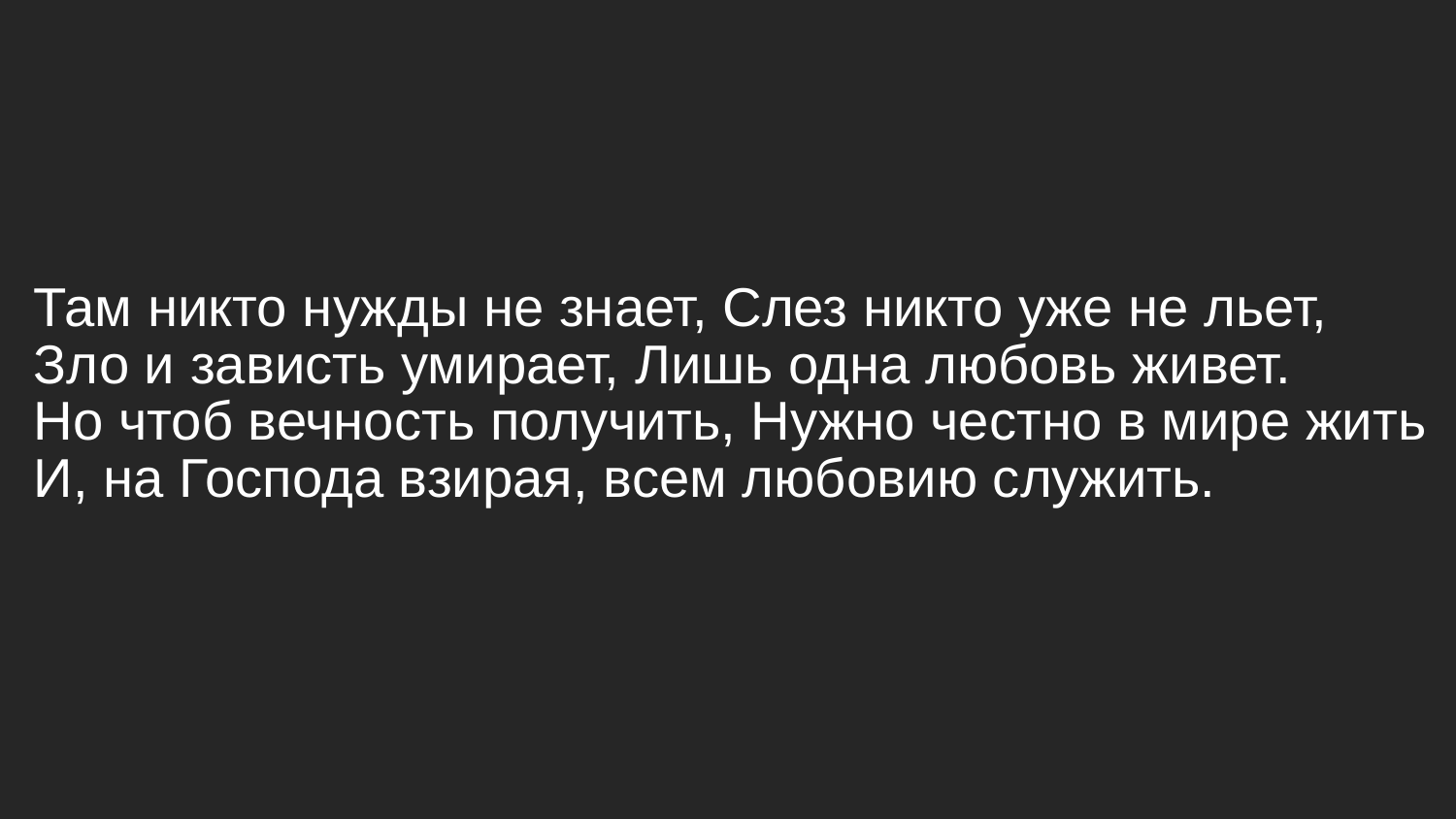

# Там никто нужды не знает, Слез никто уже не льет, Зло и зависть умирает, Лишь одна любовь живет. Но чтоб вечность получить, Нужно честно в мире жить И, на Господа взирая, всем любовию служить.